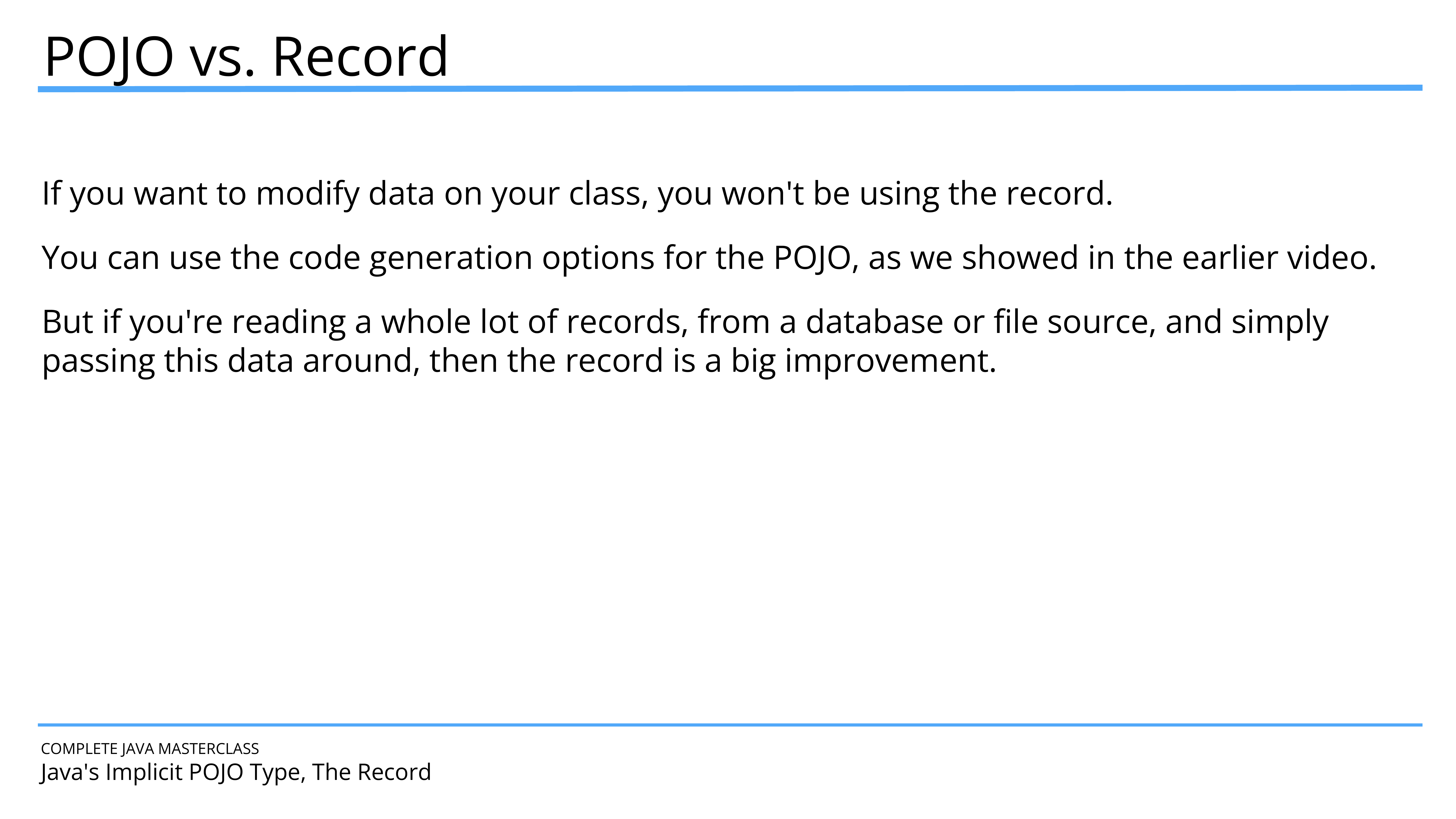

POJO vs. Record

If you want to modify data on your class, you won't be using the record.
You can use the code generation options for the POJO, as we showed in the earlier video.
But if you're reading a whole lot of records, from a database or file source, and simply passing this data around, then the record is a big improvement.

COMPLETE JAVA MASTERCLASS
Java's Implicit POJO Type, The Record